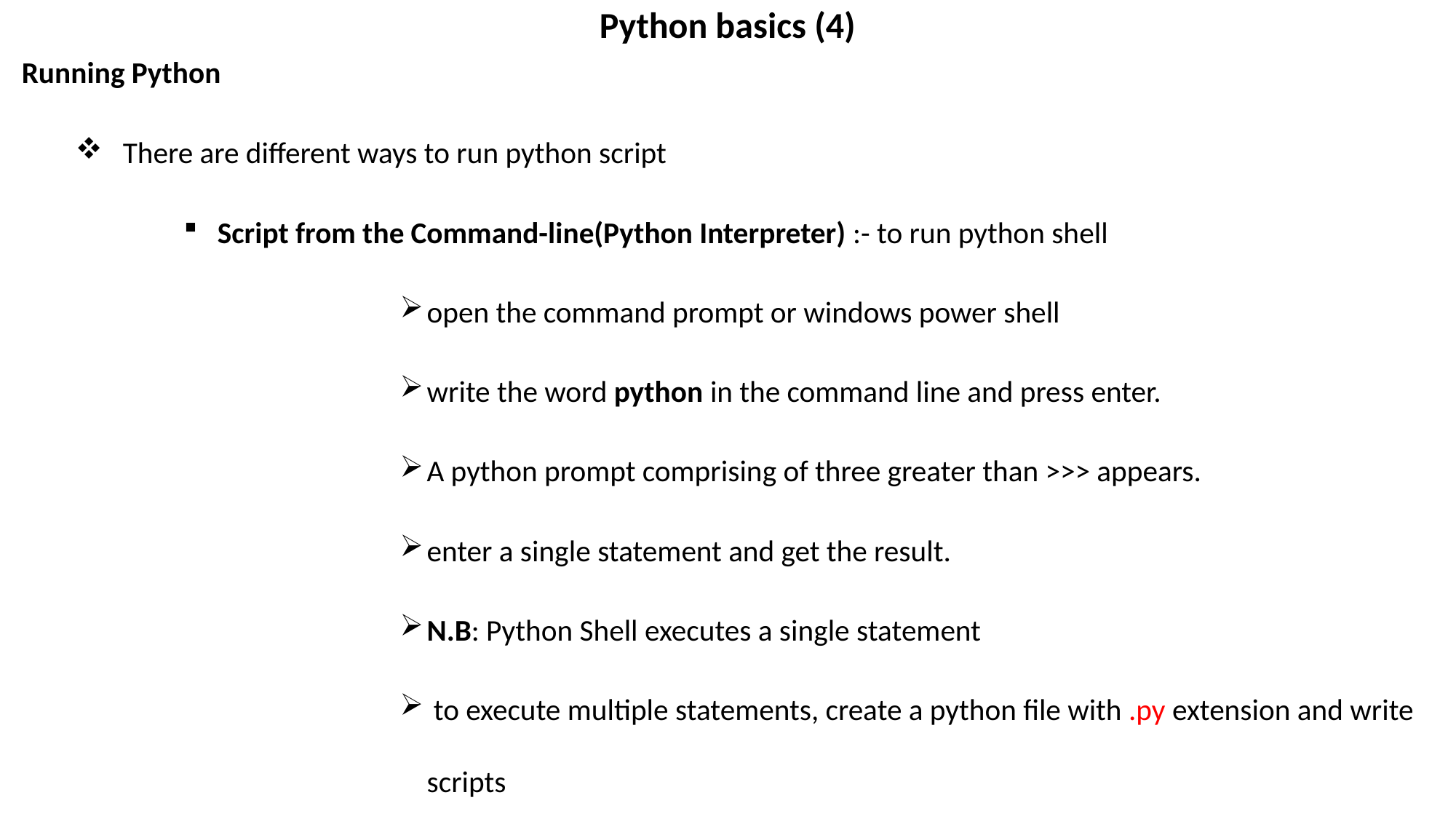

# Python basics (4)
Running Python
   There are different ways to run python script
 Script from the Command-line(Python Interpreter) :- to run python shell
open the command prompt or windows power shell
write the word python in the command line and press enter.
A python prompt comprising of three greater than >>> appears.
enter a single statement and get the result.
N.B: Python Shell executes a single statement
 to execute multiple statements, create a python file with .py extension and write scripts